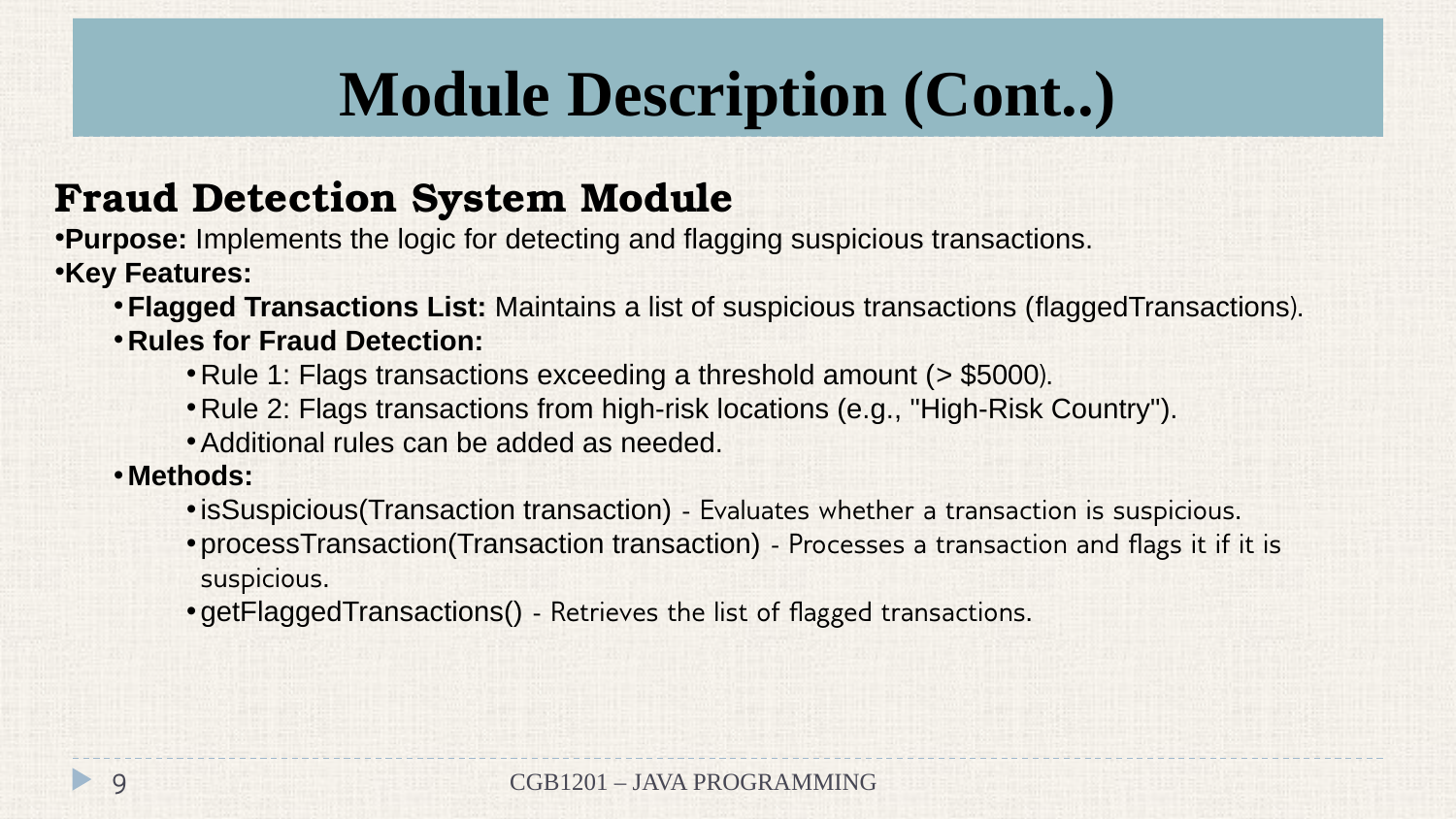

# Module Description (Cont..)
Fraud Detection System Module
Purpose: Implements the logic for detecting and flagging suspicious transactions.
Key Features:
Flagged Transactions List: Maintains a list of suspicious transactions (flaggedTransactions).
Rules for Fraud Detection:
Rule 1: Flags transactions exceeding a threshold amount (> $5000).
Rule 2: Flags transactions from high-risk locations (e.g., "High-Risk Country").
Additional rules can be added as needed.
Methods:
isSuspicious(Transaction transaction) - Evaluates whether a transaction is suspicious.
processTransaction(Transaction transaction) - Processes a transaction and flags it if it is suspicious.
getFlaggedTransactions() - Retrieves the list of flagged transactions.

9
CGB1201 – JAVA PROGRAMMING